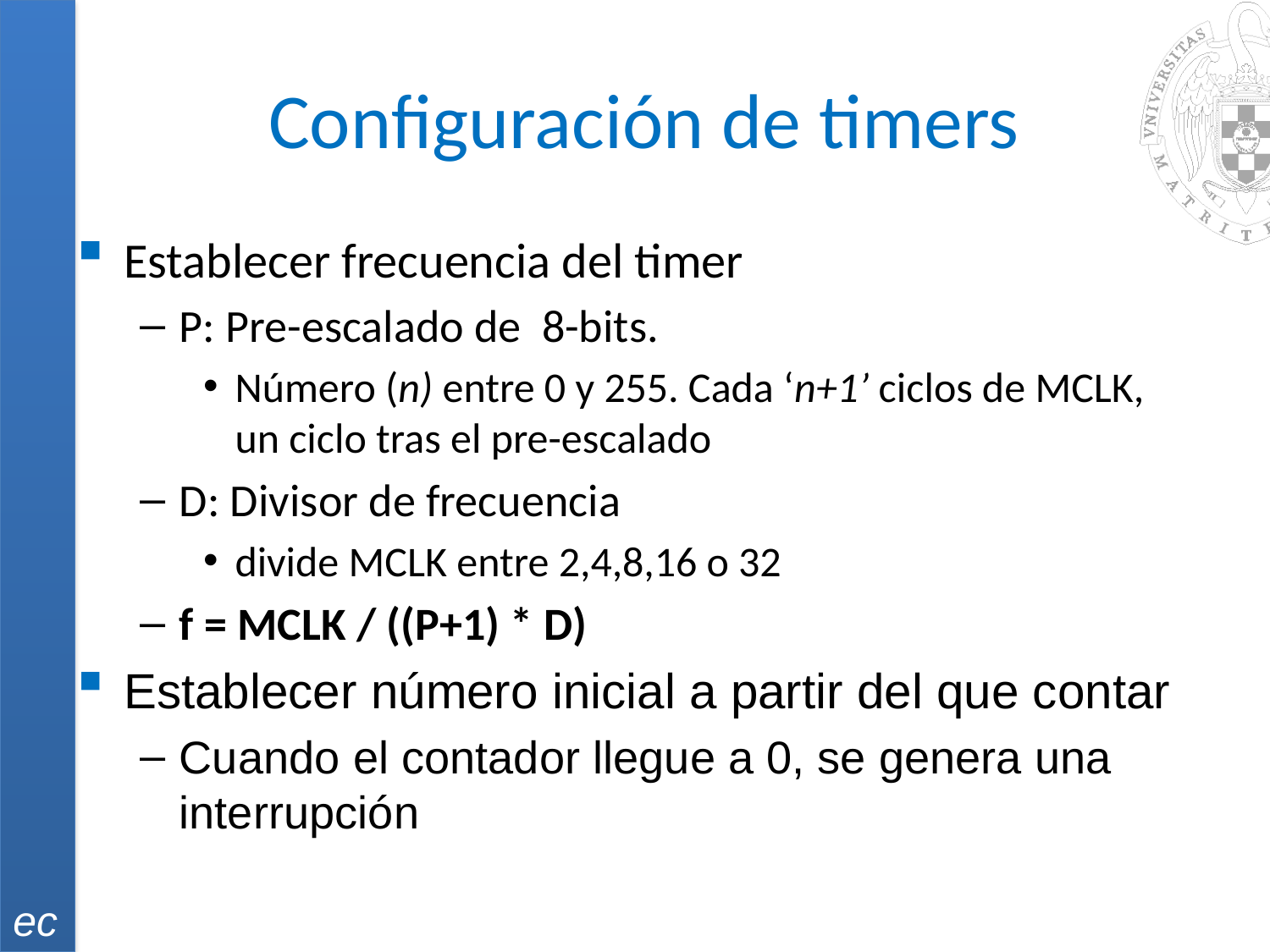

# Configuración de timers
Establecer frecuencia del timer
P: Pre-escalado de  8-bits.
Número (n) entre 0 y 255. Cada ‘n+1’ ciclos de MCLK, un ciclo tras el pre-escalado
D: Divisor de frecuencia
divide MCLK entre 2,4,8,16 o 32
f = MCLK / ((P+1) * D)
Establecer número inicial a partir del que contar
Cuando el contador llegue a 0, se genera una interrupción